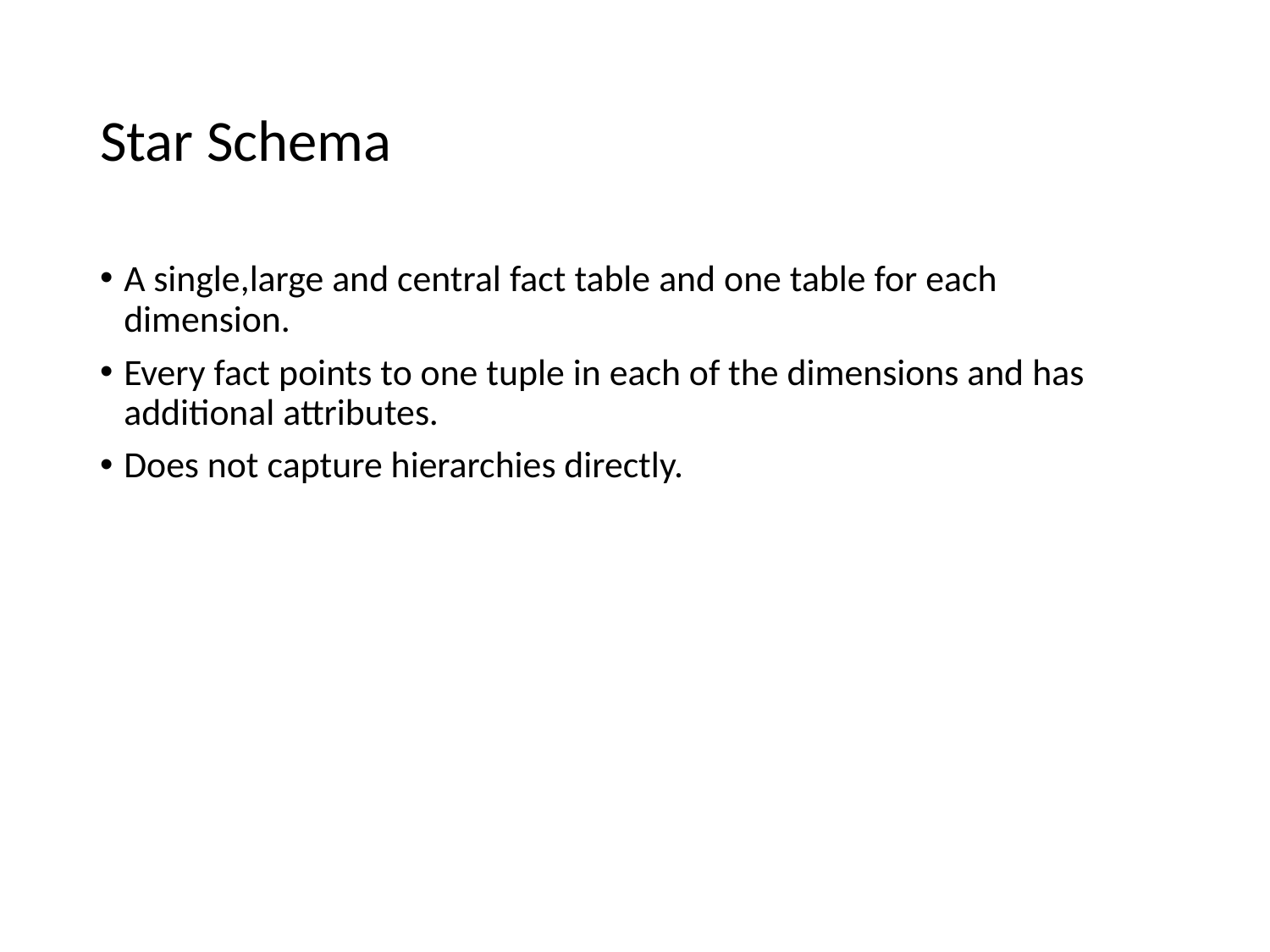

# Star Schema
A single,large and central fact table and one table for each dimension.
Every fact points to one tuple in each of the dimensions and has additional attributes.
Does not capture hierarchies directly.